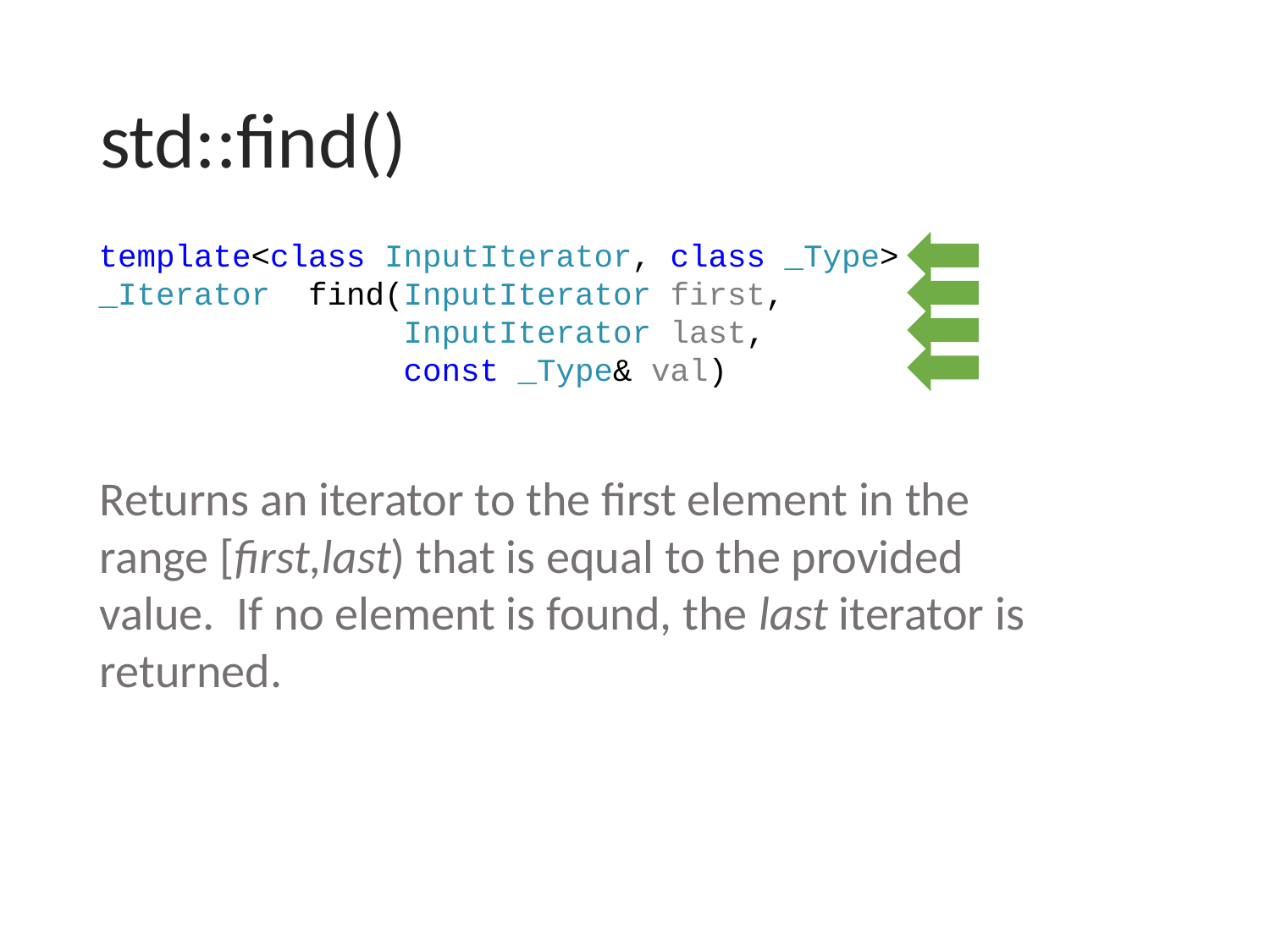

# std::find()

template<class InputIterator, class _Type> 
_Iterator  find(InputIterator first,
                InputIterator last,
                const _Type& val)

Returns an iterator to the first element in the range [first,last) that is equal to the provided value.  If no element is found, the last iterator is returned.